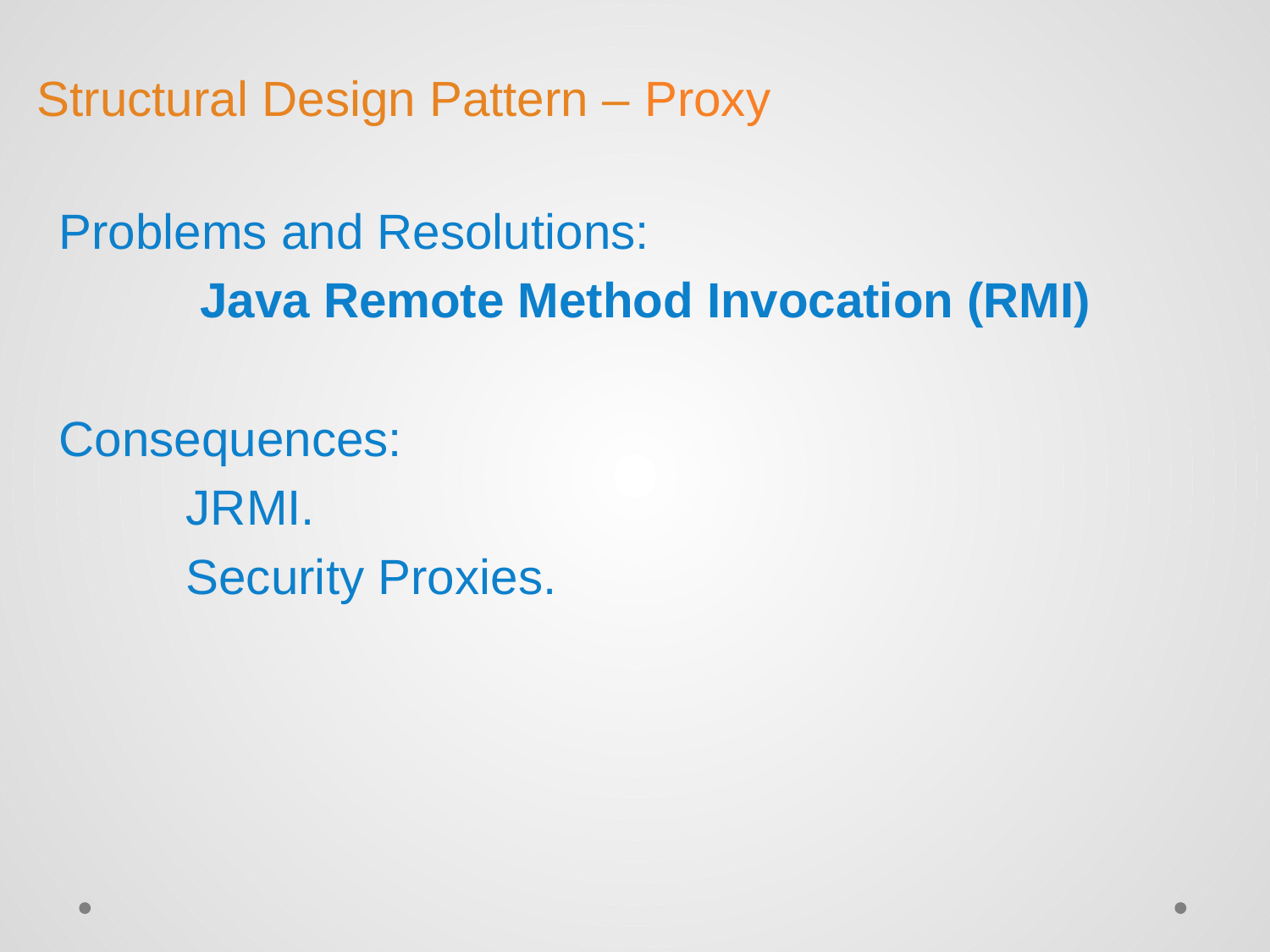

# Structural Design Pattern – Proxy
Problems and Resolutions:
	 Java Remote Method Invocation (RMI)

Consequences:
	JRMI.
	Security Proxies.